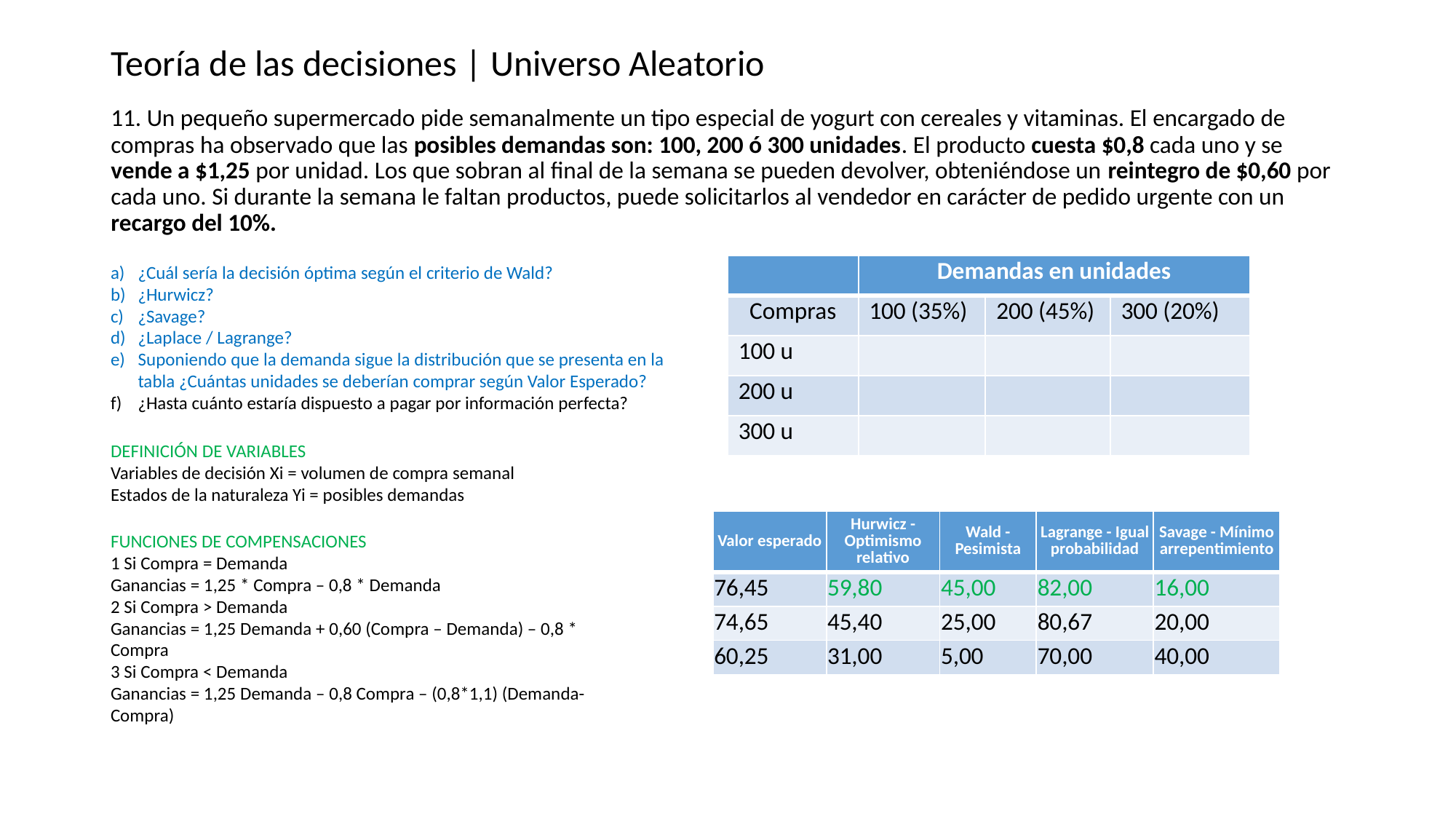

Teoría de las decisiones | Universo Aleatorio
11. Un pequeño supermercado pide semanalmente un tipo especial de yogurt con cereales y vitaminas. El encargado de compras ha observado que las posibles demandas son: 100, 200 ó 300 unidades. El producto cuesta $0,8 cada uno y se vende a $1,25 por unidad. Los que sobran al final de la semana se pueden devolver, obteniéndose un reintegro de $0,60 por cada uno. Si durante la semana le faltan productos, puede solicitarlos al vendedor en carácter de pedido urgente con un recargo del 10%.
¿Cuál sería la decisión óptima según el criterio de Wald?
¿Hurwicz?
¿Savage?
¿Laplace / Lagrange?
Suponiendo que la demanda sigue la distribución que se presenta en la tabla ¿Cuántas unidades se deberían comprar según Valor Esperado?
¿Hasta cuánto estaría dispuesto a pagar por información perfecta?
|  | Demandas en unidades |  |  |
| --- | --- | --- | --- |
| Compras | 100 (35%) | 200 (45%) | 300 (20%) |
| 100 u |  |  |  |
| 200 u |  |  |  |
| 300 u |  |  |  |
DEFINICIÓN DE VARIABLES
Variables de decisión Xi = volumen de compra semanal
Estados de la naturaleza Yi = posibles demandas
| Valor esperado | Hurwicz - Optimismo relativo | Wald - Pesimista | Lagrange - Igual probabilidad | Savage - Mínimo arrepentimiento |
| --- | --- | --- | --- | --- |
| 76,45 | 59,80 | 45,00 | 82,00 | 16,00 |
| 74,65 | 45,40 | 25,00 | 80,67 | 20,00 |
| 60,25 | 31,00 | 5,00 | 70,00 | 40,00 |
FUNCIONES DE COMPENSACIONES
1 Si Compra = Demanda
Ganancias = 1,25 * Compra – 0,8 * Demanda
2 Si Compra > Demanda
Ganancias = 1,25 Demanda + 0,60 (Compra – Demanda) – 0,8 * Compra
3 Si Compra < Demanda
Ganancias = 1,25 Demanda – 0,8 Compra – (0,8*1,1) (Demanda- Compra)